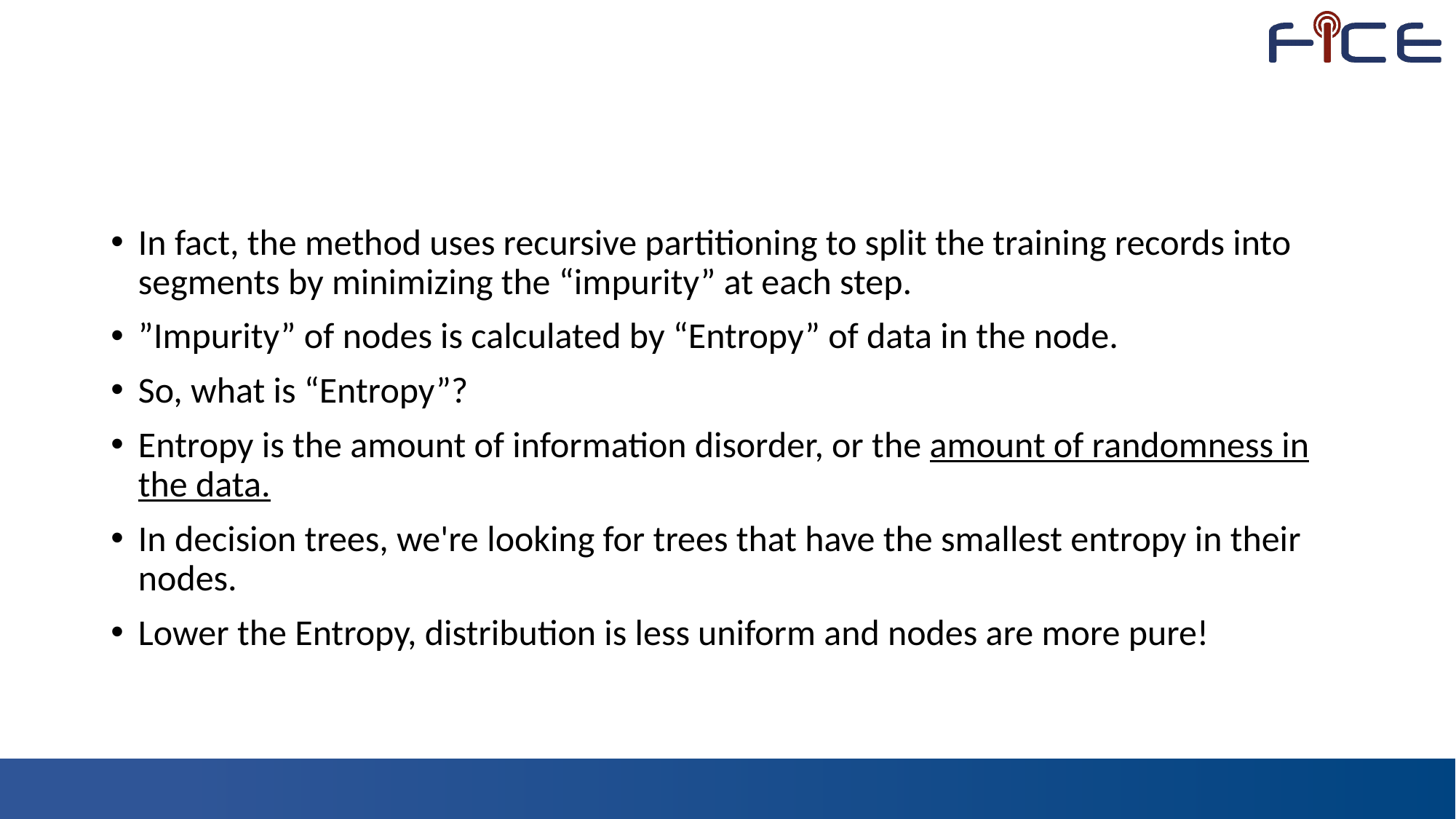

#
In fact, the method uses recursive partitioning to split the training records into segments by minimizing the “impurity” at each step.
”Impurity” of nodes is calculated by “Entropy” of data in the node.
So, what is “Entropy”?
Entropy is the amount of information disorder, or the amount of randomness in the data.
In decision trees, we're looking for trees that have the smallest entropy in their nodes.
Lower the Entropy, distribution is less uniform and nodes are more pure!